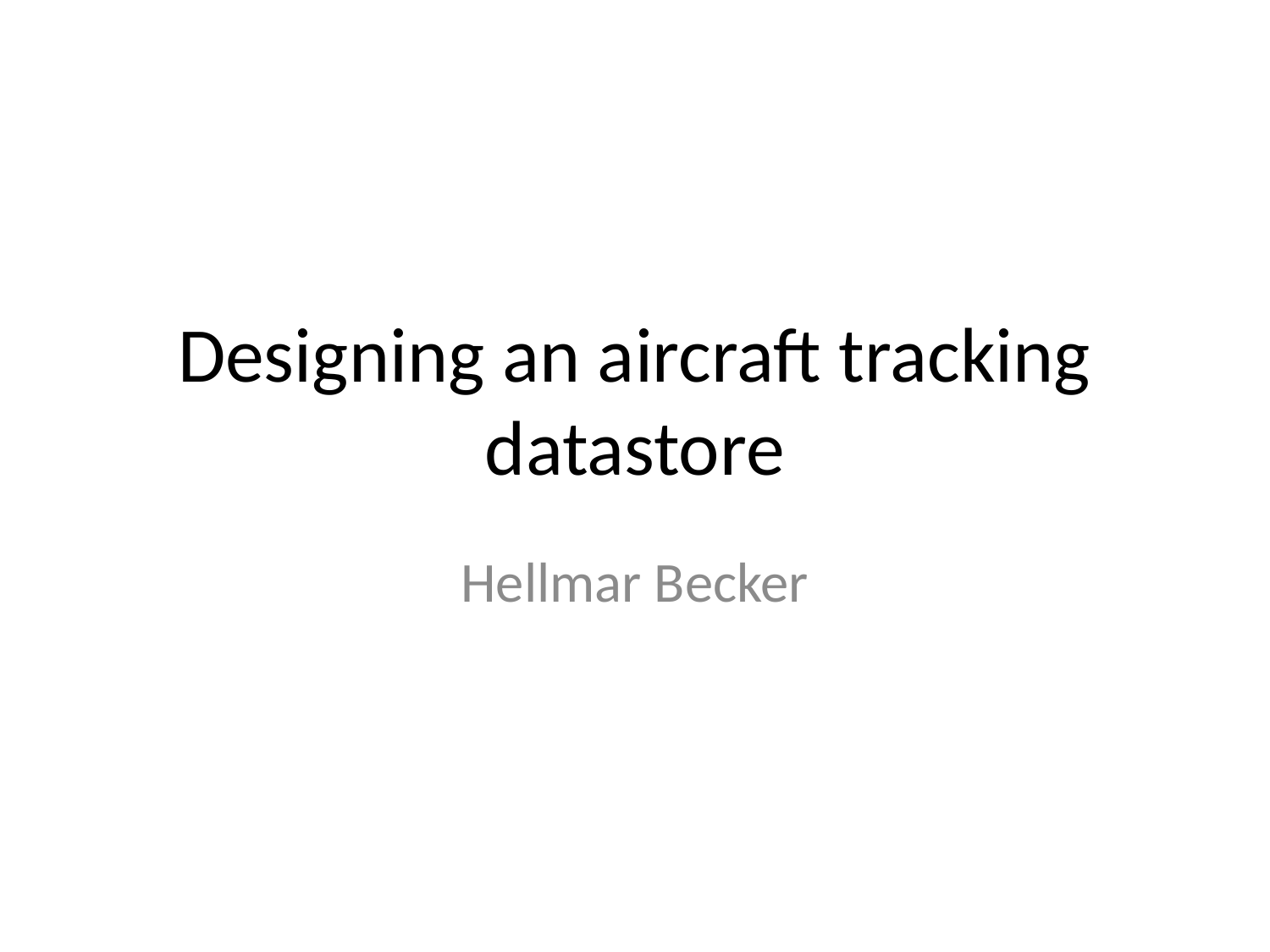

# Designing an aircraft tracking datastore
Hellmar Becker